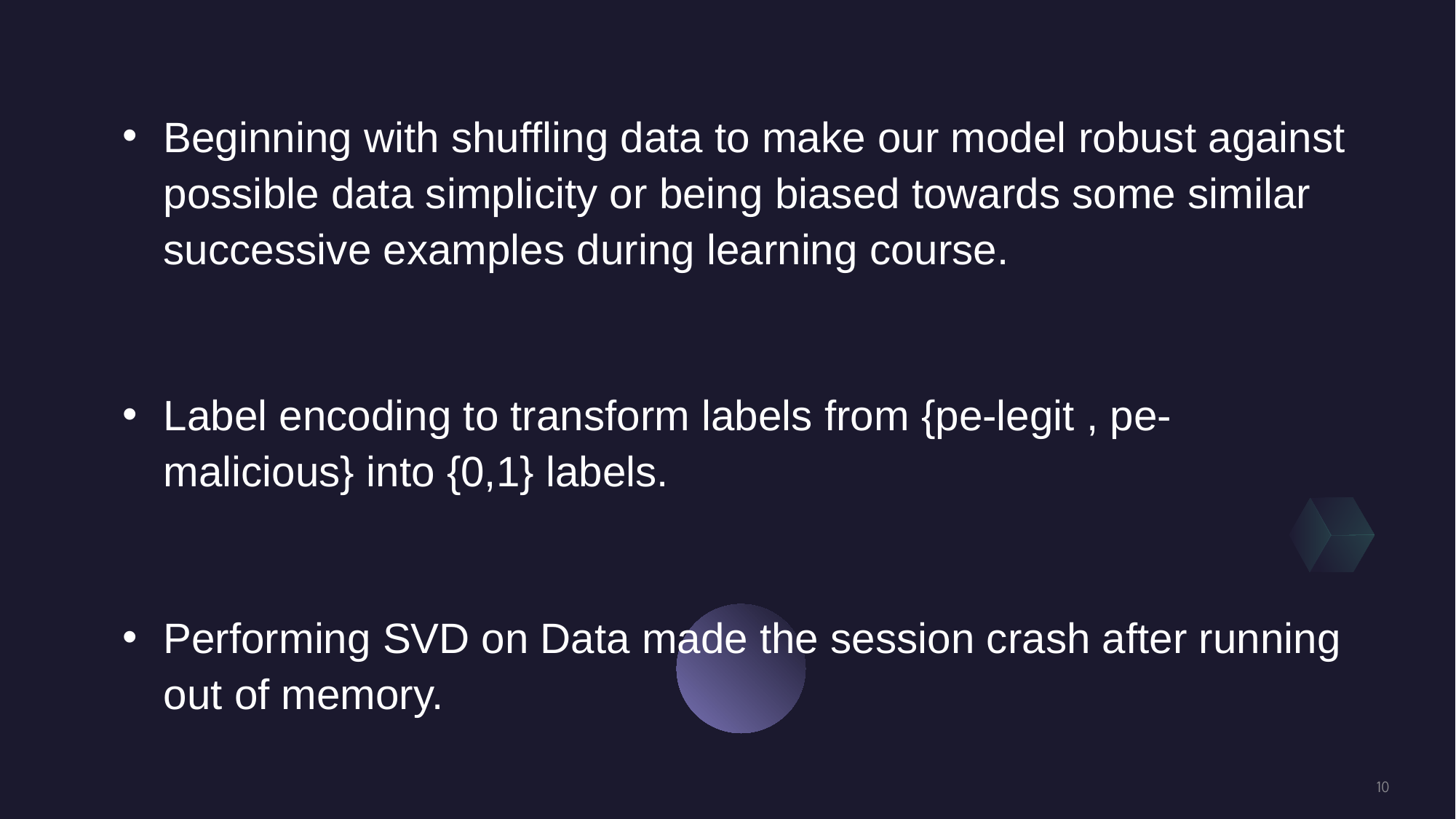

Beginning with shuffling data to make our model robust against possible data simplicity or being biased towards some similar successive examples during learning course.

Label encoding to transform labels from {pe-legit , pe-malicious} into {0,1} labels.

Performing SVD on Data made the session crash after running out of memory.

10